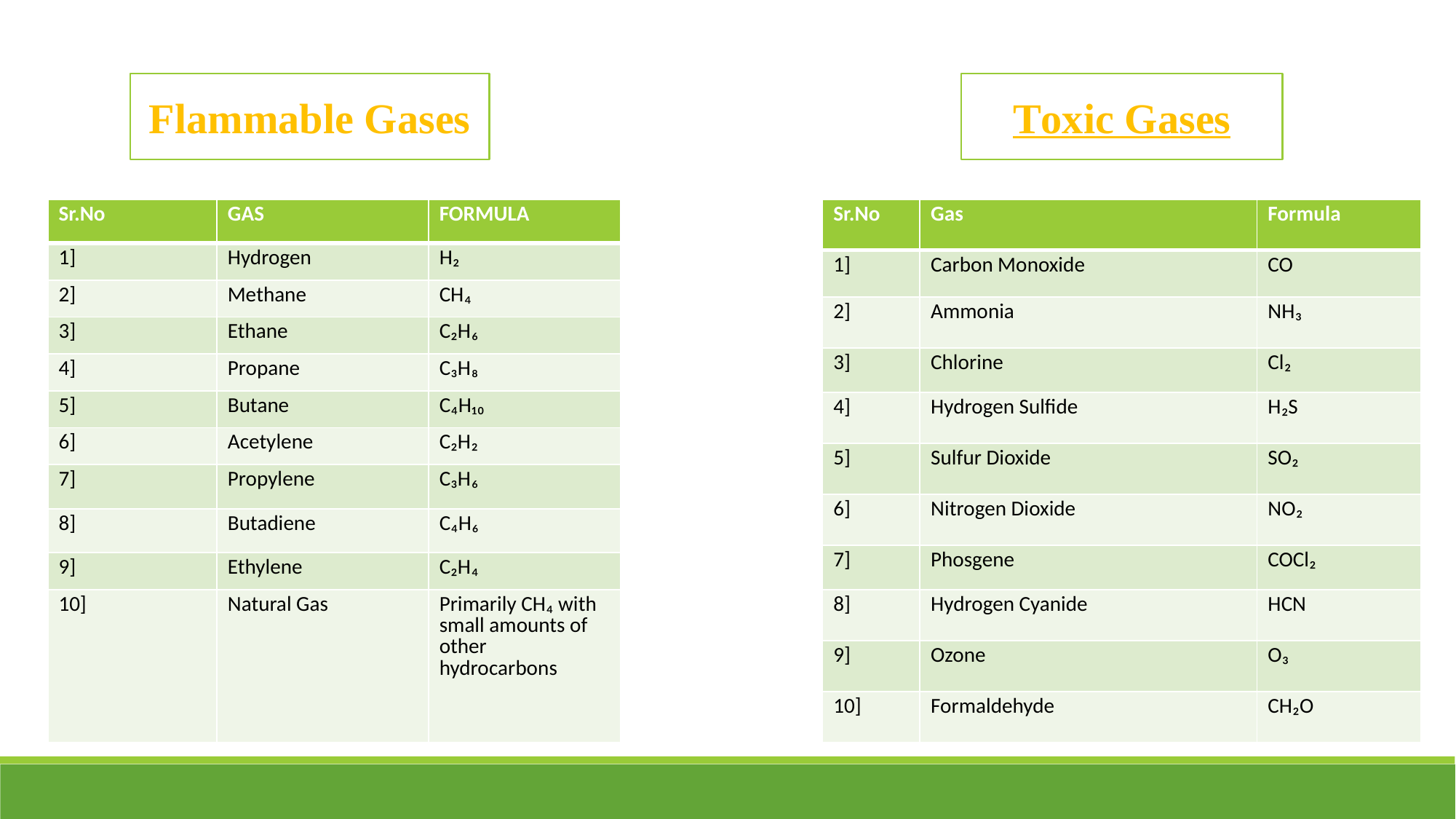

Flammable Gases
Toxic Gases
| Sr.No | GAS | FORMULA |
| --- | --- | --- |
| 1] | Hydrogen | H₂ |
| 2] | Methane | CH₄ |
| 3] | Ethane | C₂H₆ |
| 4] | Propane | C₃H₈ |
| 5] | Butane | C₄H₁₀ |
| 6] | Acetylene | C₂H₂ |
| 7] | Propylene | C₃H₆ |
| 8] | Butadiene | C₄H₆ |
| 9] | Ethylene | C₂H₄ |
| 10] | Natural Gas | Primarily CH₄ with small amounts of other hydrocarbons |
| Sr.No | Gas | Formula |
| --- | --- | --- |
| 1] | Carbon Monoxide | CO |
| 2] | Ammonia | NH₃ |
| 3] | Chlorine | Cl₂ |
| 4] | Hydrogen Sulfide | H₂S |
| 5] | Sulfur Dioxide | SO₂ |
| 6] | Nitrogen Dioxide | NO₂ |
| 7] | Phosgene | COCl₂ |
| 8] | Hydrogen Cyanide | HCN |
| 9] | Ozone | O₃ |
| 10] | Formaldehyde | CH₂O |